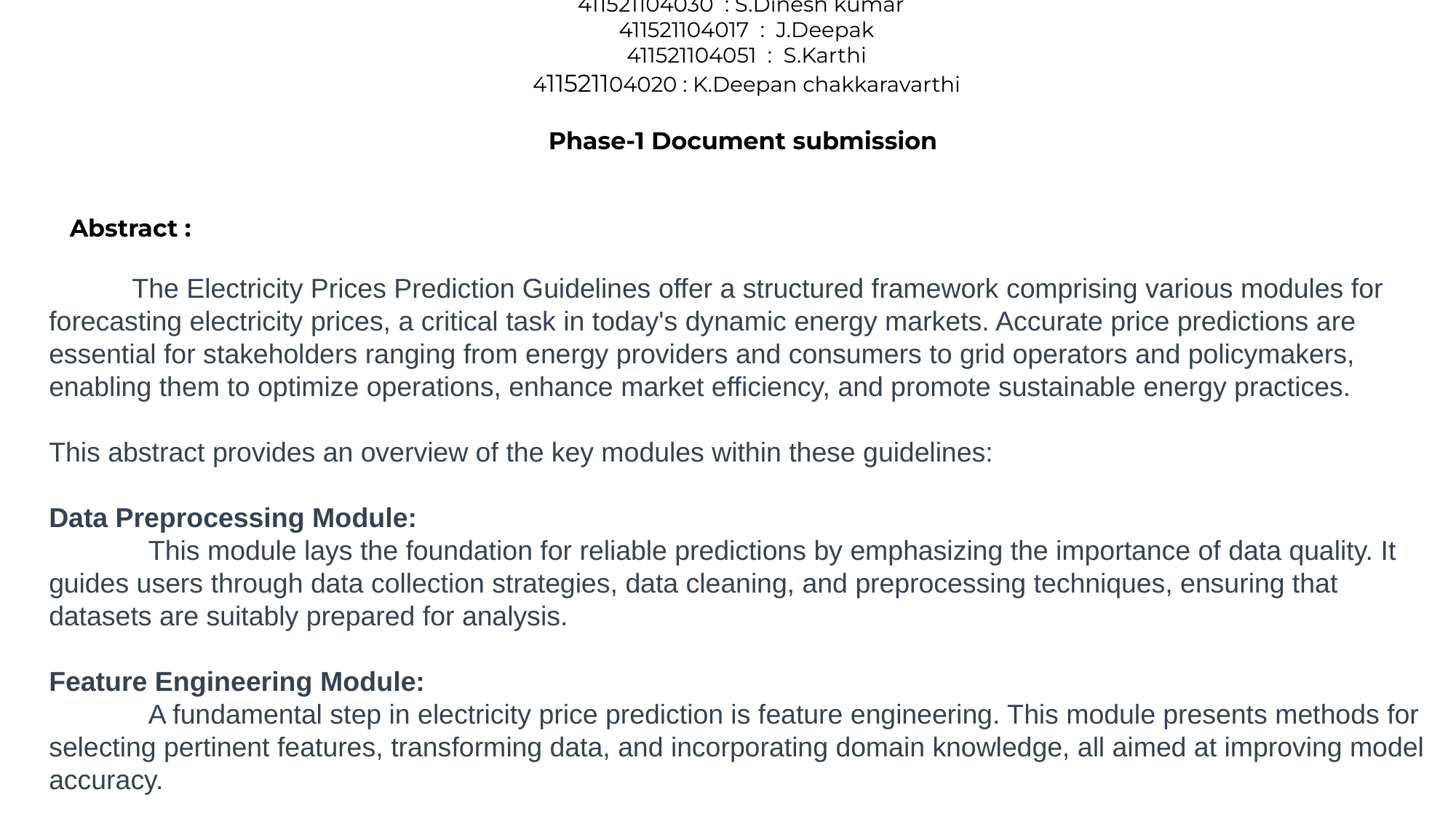

Electricity Prices Prediction

Team member

411521104030  : S.Dinesh kumar
411521104017  :  J.Deepak
411521104051  :  S.Karthi
411521104020 : K.Deepan chakkaravarthi

Phase-1 Document submission

   Abstract :

            The Electricity Prices Prediction Guidelines offer a structured framework comprising various modules for forecasting electricity prices, a critical task in today's dynamic energy markets. Accurate price predictions are essential for stakeholders ranging from energy providers and consumers to grid operators and policymakers, enabling them to optimize operations, enhance market efficiency, and promote sustainable energy practices.

This abstract provides an overview of the key modules within these guidelines:

Data Preprocessing Module:
             This module lays the foundation for reliable predictions by emphasizing the importance of data quality. It guides users through data collection strategies, data cleaning, and preprocessing techniques, ensuring that datasets are suitably prepared for analysis.

Feature Engineering Module:
             A fundamental step in electricity price prediction is feature engineering. This module presents methods for selecting pertinent features, transforming data, and incorporating domain knowledge, all aimed at improving model accuracy.